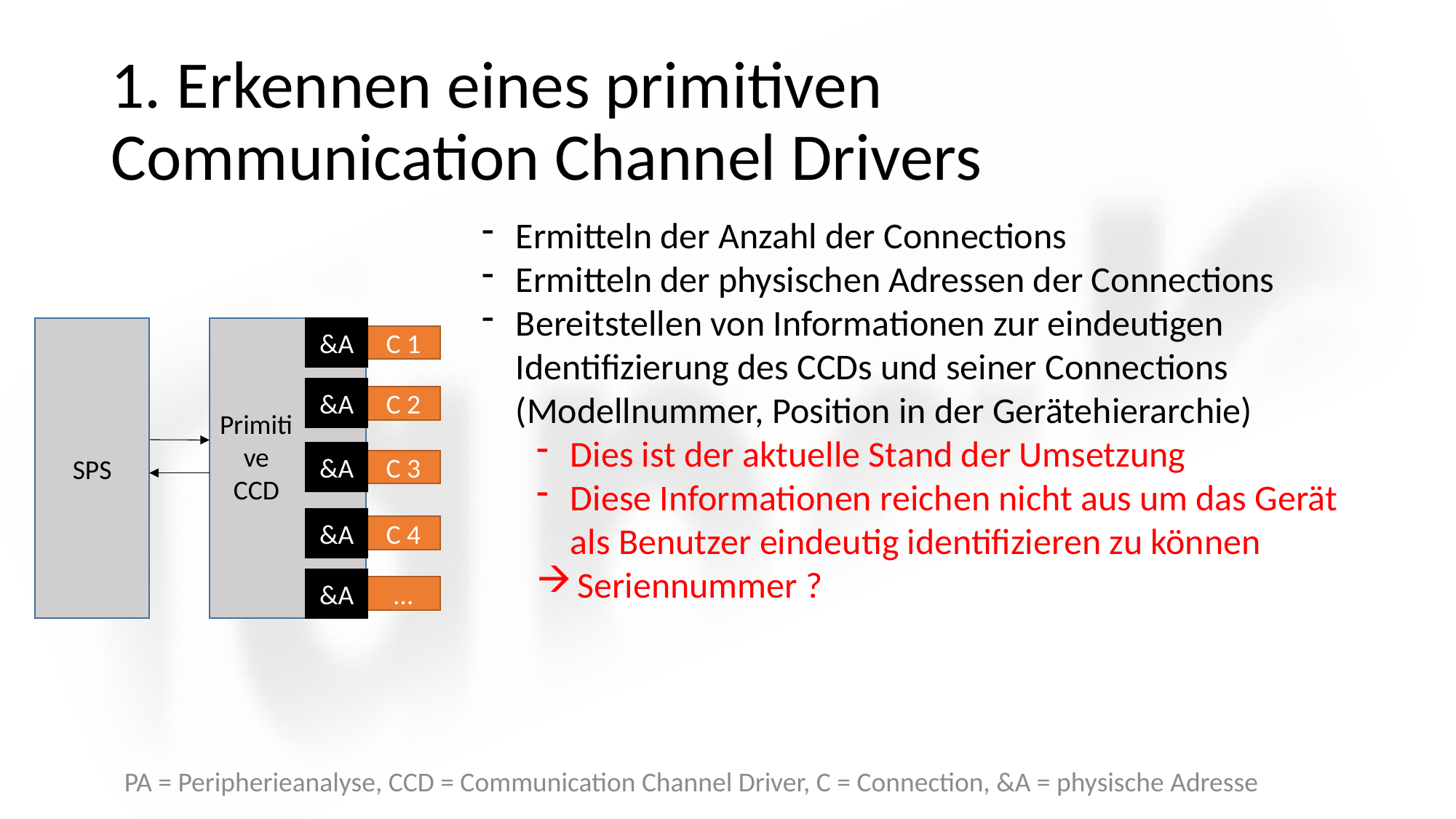

# 1. Erkennen eines primitiven Communication Channel Drivers
Ermitteln der Anzahl der Connections
Ermitteln der physischen Adressen der Connections
Bereitstellen von Informationen zur eindeutigen Identifizierung des CCDs und seiner Connections (Modellnummer, Position in der Gerätehierarchie)
Dies ist der aktuelle Stand der Umsetzung
Diese Informationen reichen nicht aus um das Gerät als Benutzer eindeutig identifizieren zu können
Seriennummer ?
SPS
&A
C 1

&A
C 2
Primitive CCD

&A
C 3
&A
C 4
&A
…
PA = Peripherieanalyse, CCD = Communication Channel Driver, C = Connection, &A = physische Adresse